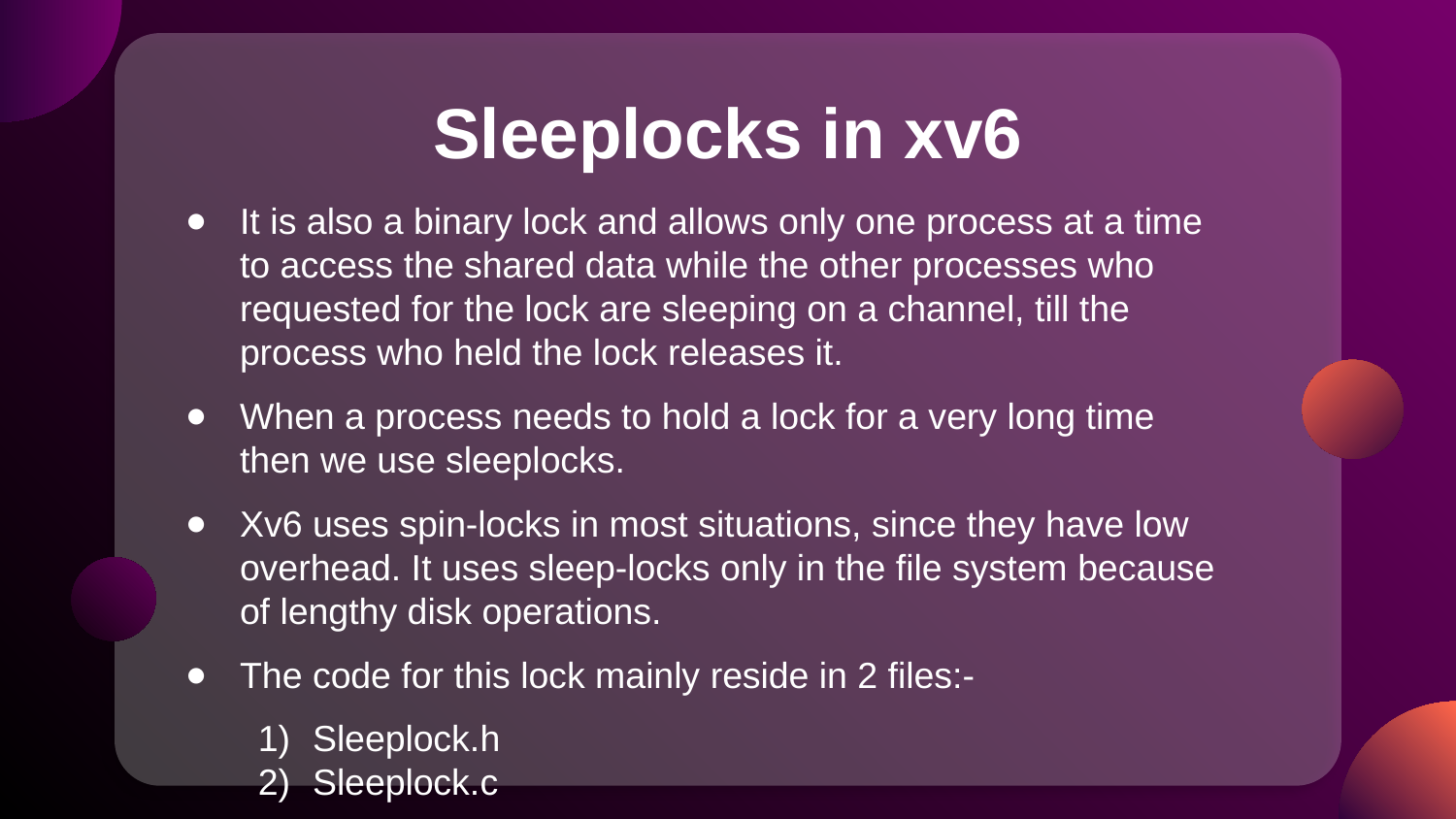

# Sleeplocks in xv6
It is also a binary lock and allows only one process at a time to access the shared data while the other processes who requested for the lock are sleeping on a channel, till the process who held the lock releases it.
When a process needs to hold a lock for a very long time then we use sleeplocks.
Xv6 uses spin-locks in most situations, since they have low overhead. It uses sleep-locks only in the file system because of lengthy disk operations.
The code for this lock mainly reside in 2 files:-
Sleeplock.h
Sleeplock.c